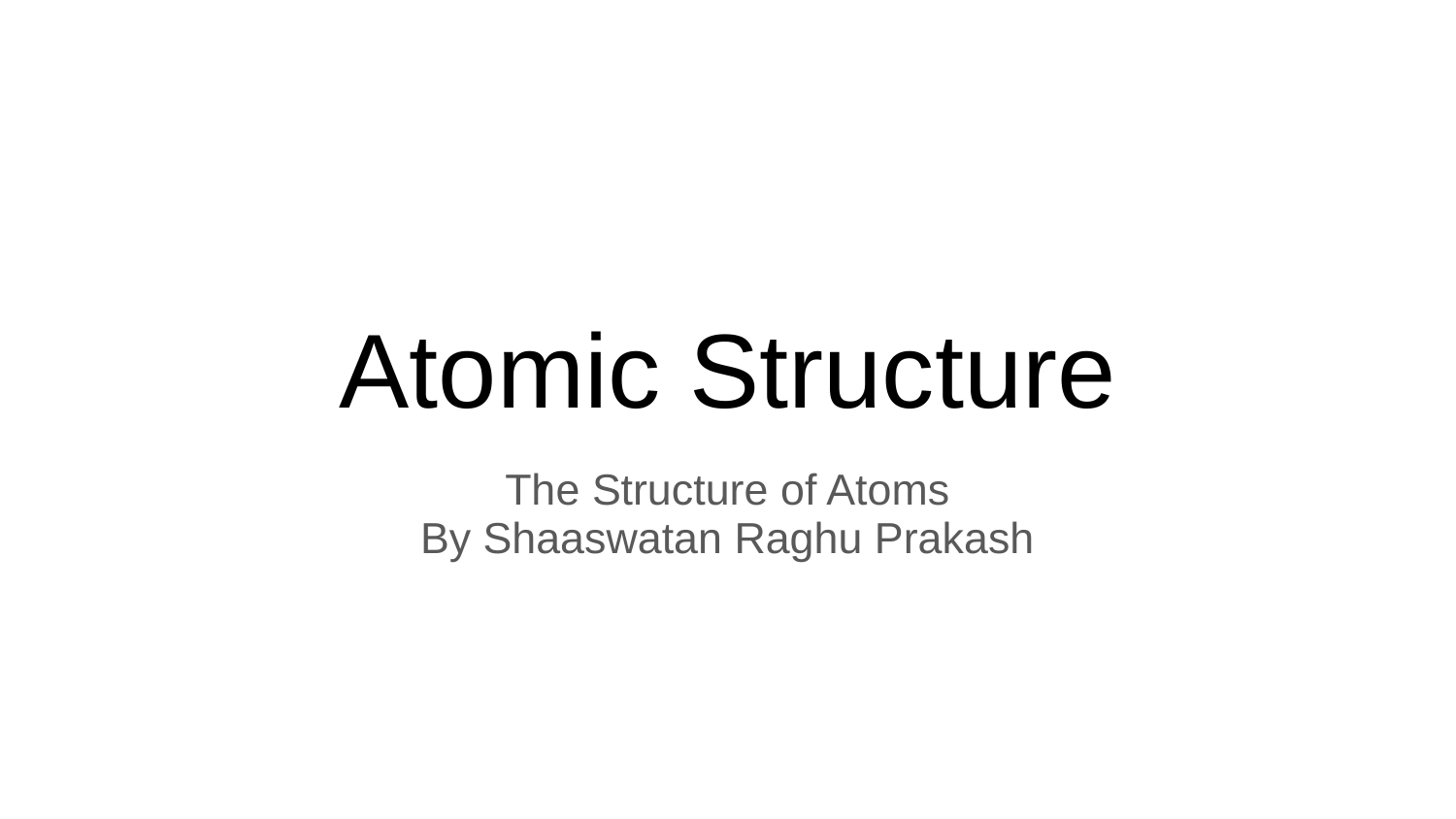

# Atomic Structure
The Structure of Atoms
By Shaaswatan Raghu Prakash